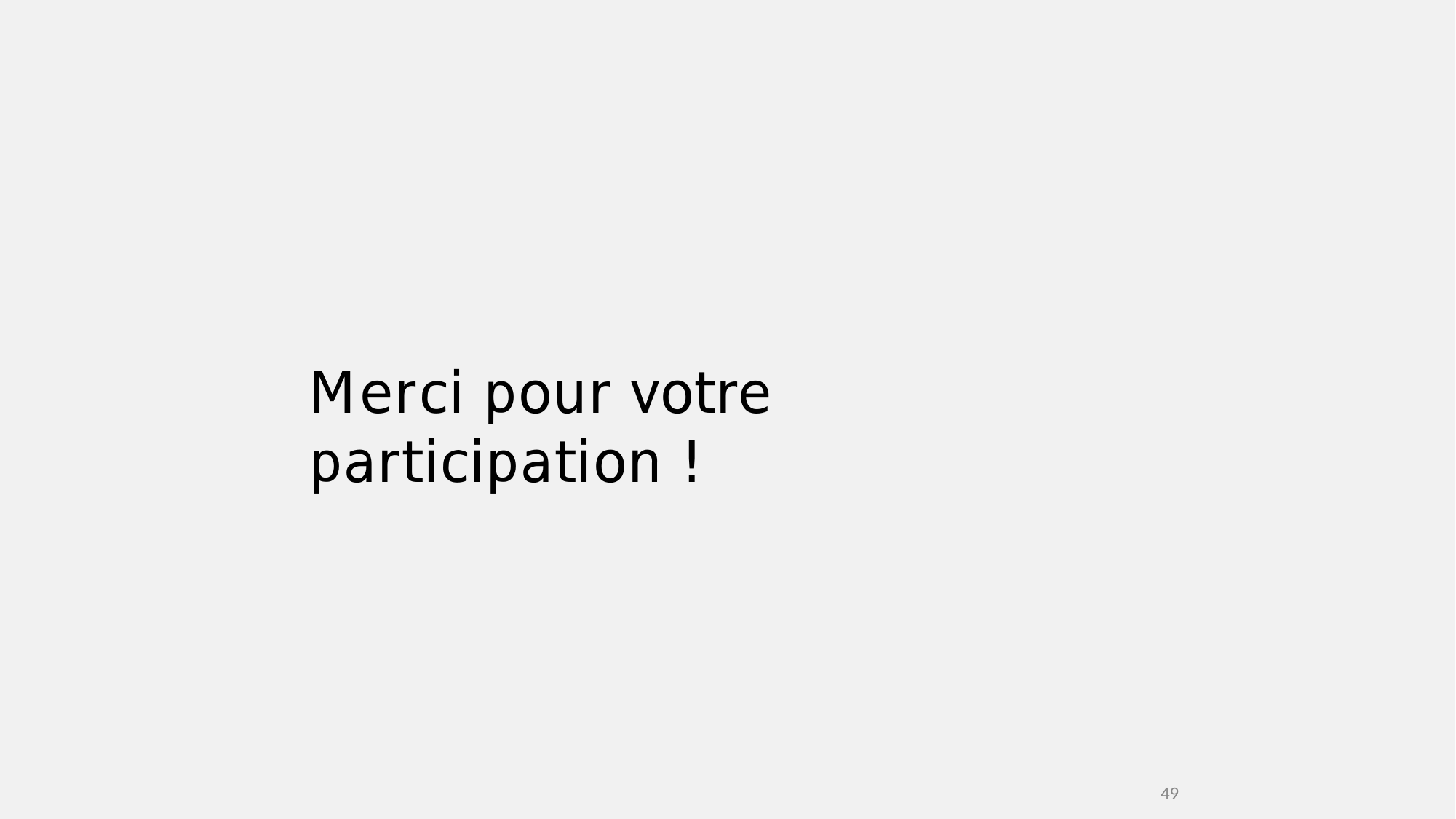

# Merci pour votre participation !
49